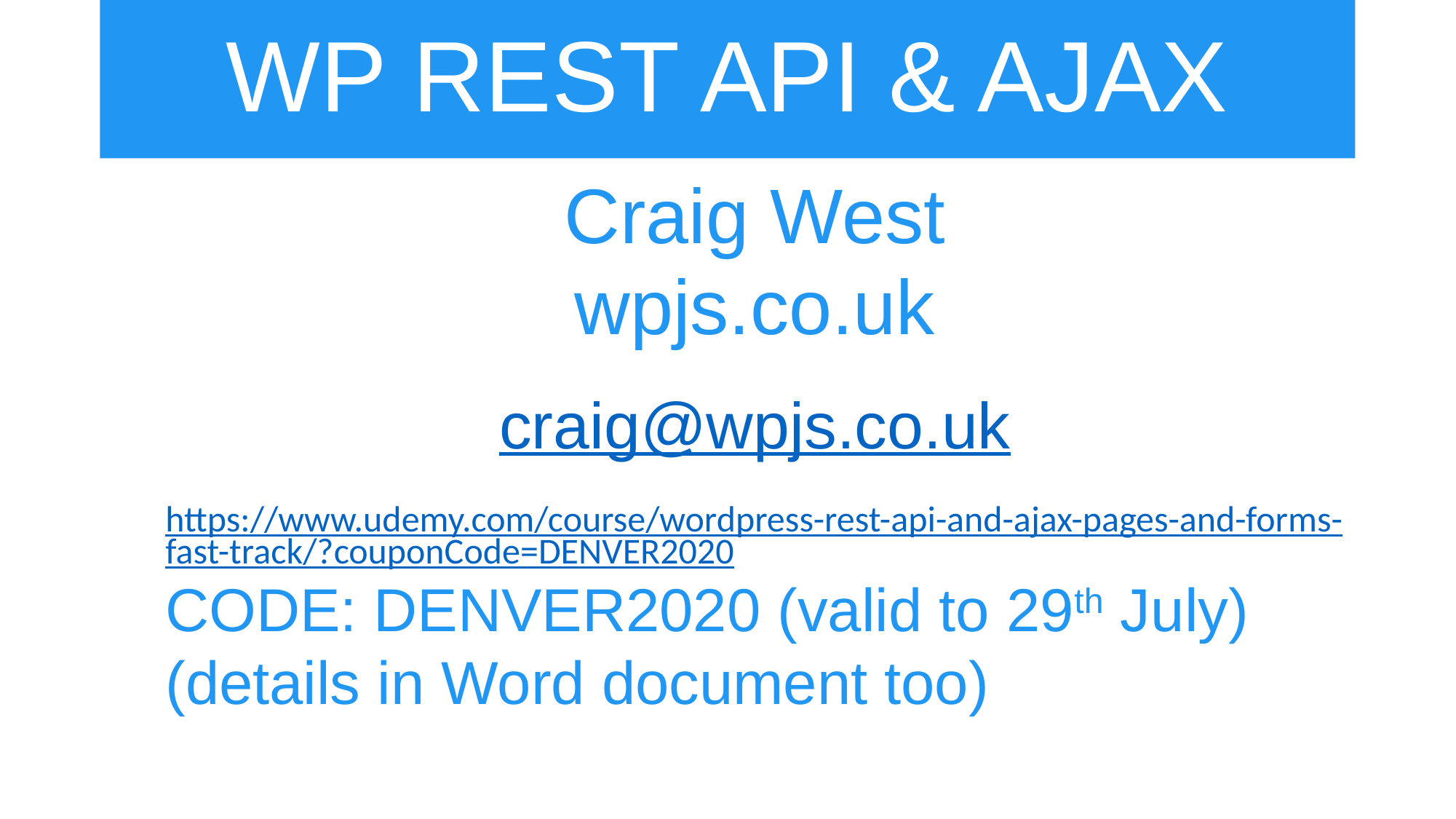

# WP REST API & AJAX
Craig West
wpjs.co.uk

craig@wpjs.co.uk

https://www.udemy.com/course/wordpress-rest-api-and-ajax-pages-and-forms-fast-track/?couponCode=DENVER2020
CODE: DENVER2020 (valid to 29th July)
(details in Word document too)